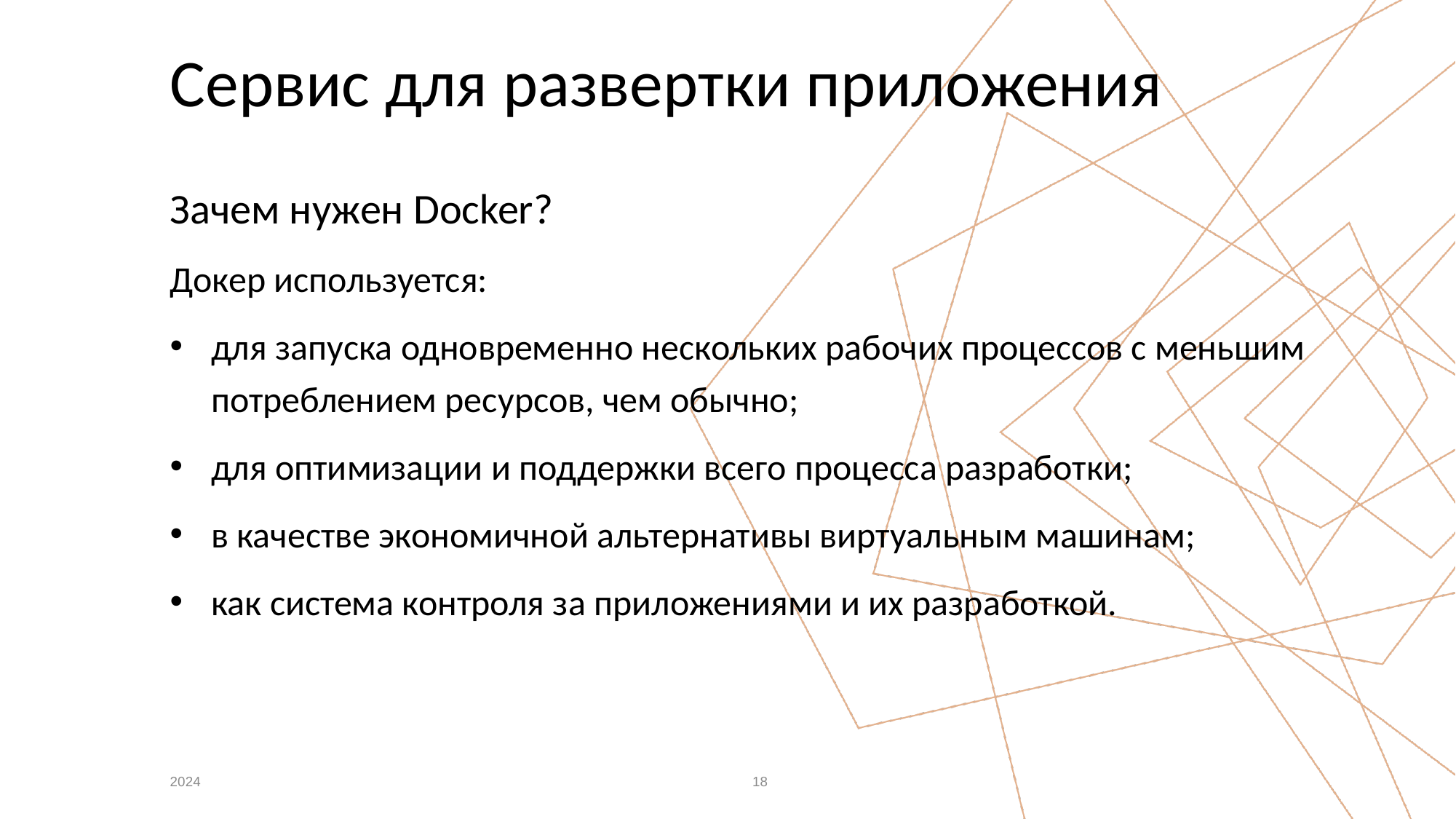

# Сервис для развертки приложения
Зачем нужен Docker?
Докер используется:
для запуска одновременно нескольких рабочих процессов с меньшим потреблением ресурсов, чем обычно;
для оптимизации и поддержки всего процесса разработки;
в качестве экономичной альтернативы виртуальным машинам;
как система контроля за приложениями и их разработкой.

2024
18